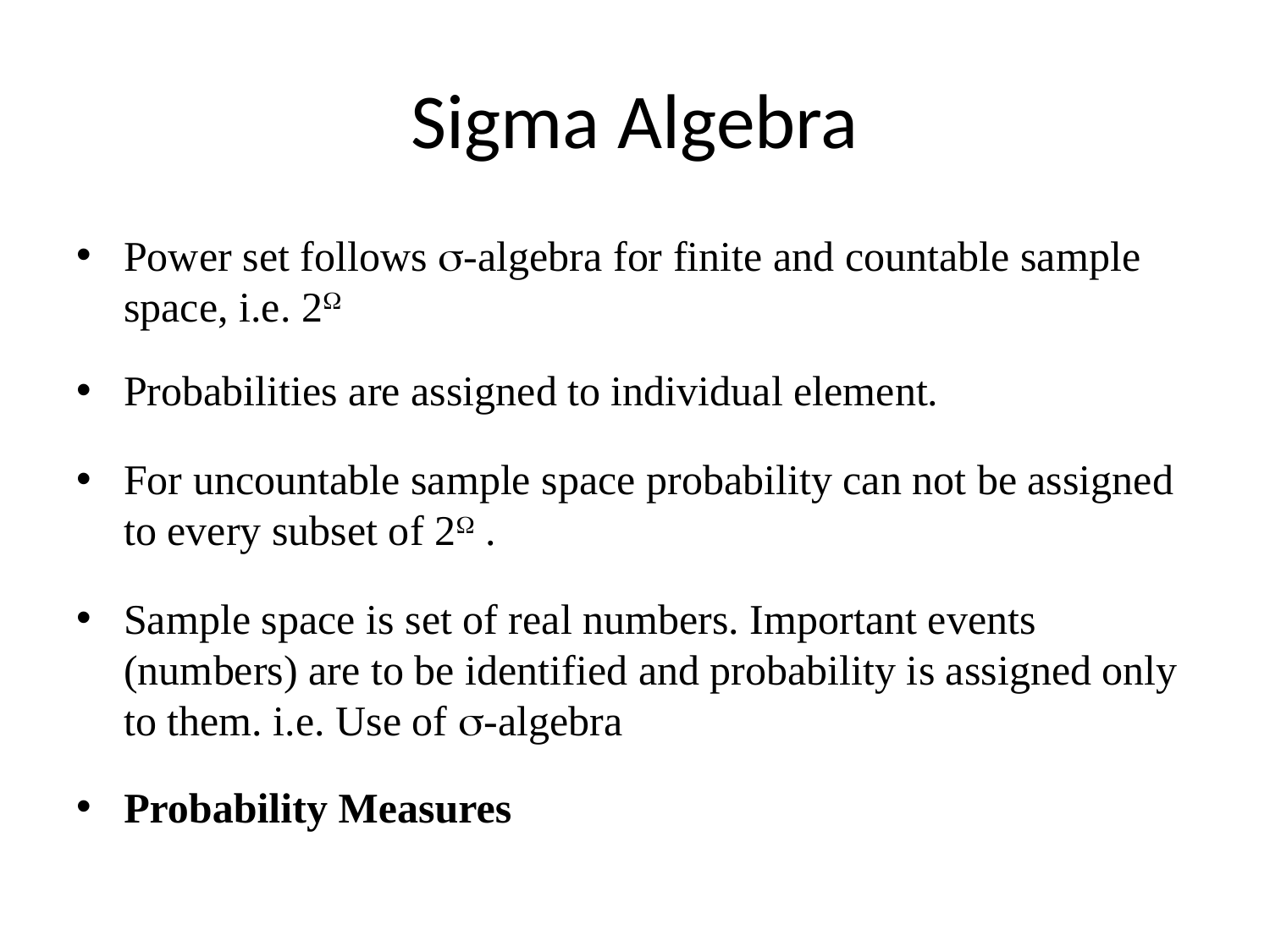

# Sigma Algebra
Power set follows σ-algebra for finite and countable sample space, i.e. 2Ω

Probabilities are assigned to individual element.

For uncountable sample space probability can not be assigned to every subset of 2Ω .

Sample space is set of real numbers. Important events (numbers) are to be identified and probability is assigned only to them. i.e. Use of σ-algebra

Probability Measures